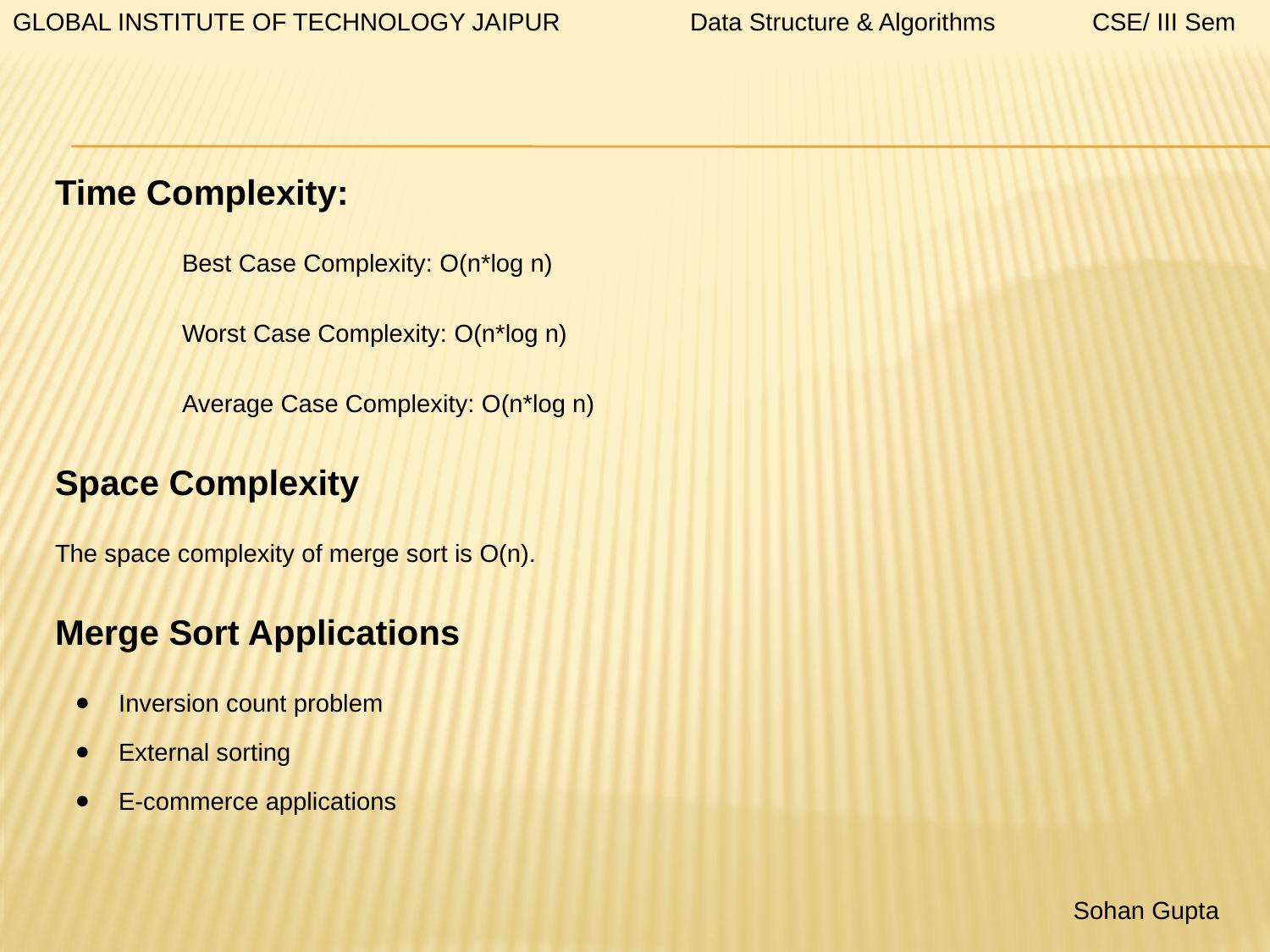

Data Structure & Algorithms
CSE/ III Sem
GLOBAL INSTITUTE OF TECHNOLOGY JAIPUR
Time Complexity:
	Best Case Complexity: O(n*log n)
	Worst Case Complexity: O(n*log n)
	Average Case Complexity: O(n*log n)
Space Complexity
The space complexity of merge sort is O(n).
Merge Sort Applications
Inversion count problem
External sorting
E-commerce applications

Sohan Gupta